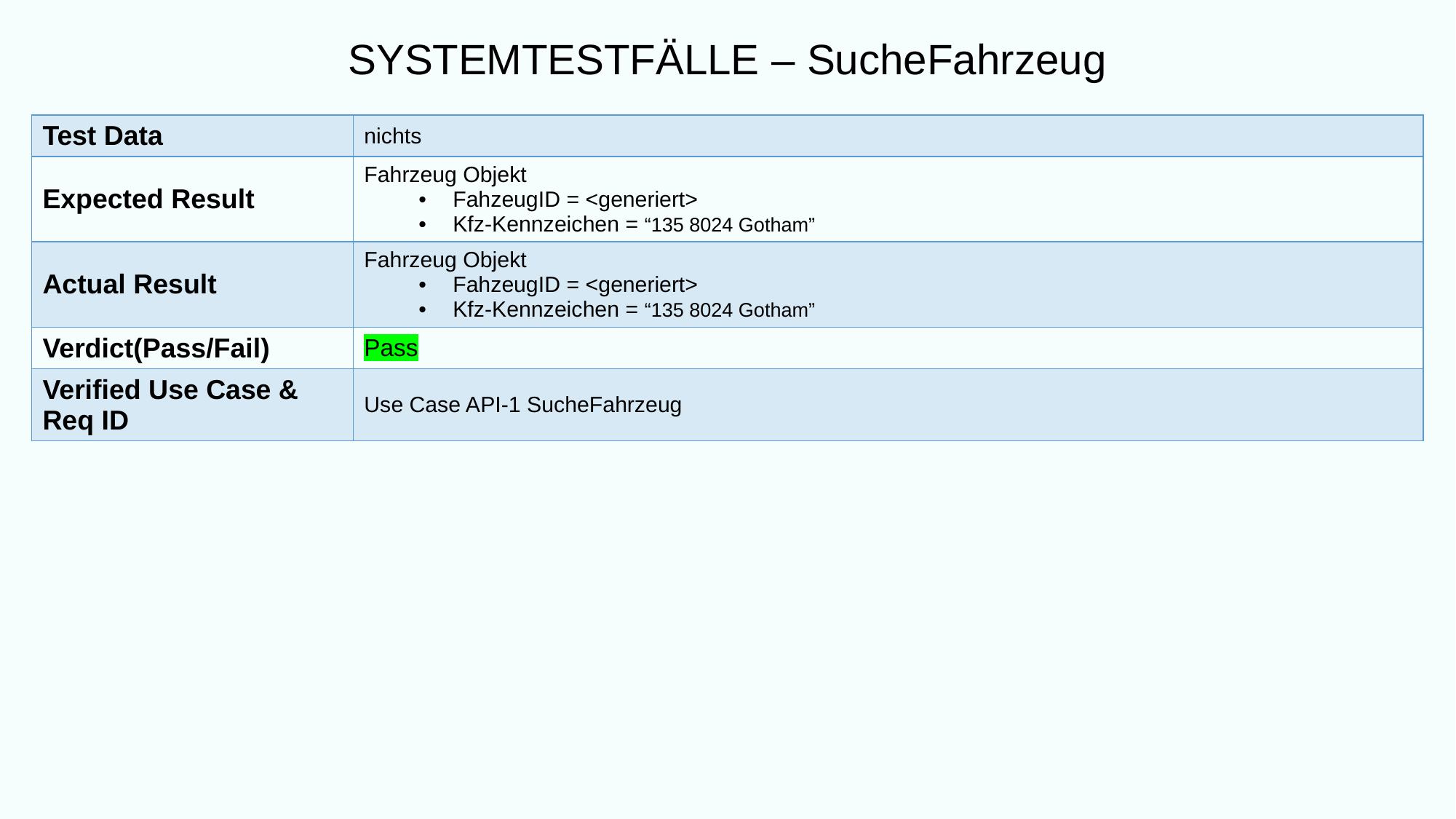

# SYSTEMTESTFÄLLE – SucheFahrzeug
| Test Data | nichts |
| --- | --- |
| Expected Result | Fahrzeug Objekt FahzeugID = <generiert> Kfz-Kennzeichen = “135 8024 Gotham” |
| Actual Result | Fahrzeug Objekt FahzeugID = <generiert> Kfz-Kennzeichen = “135 8024 Gotham” |
| Verdict(Pass/Fail) | Pass |
| Verified Use Case & Req ID | Use Case API-1 SucheFahrzeug |